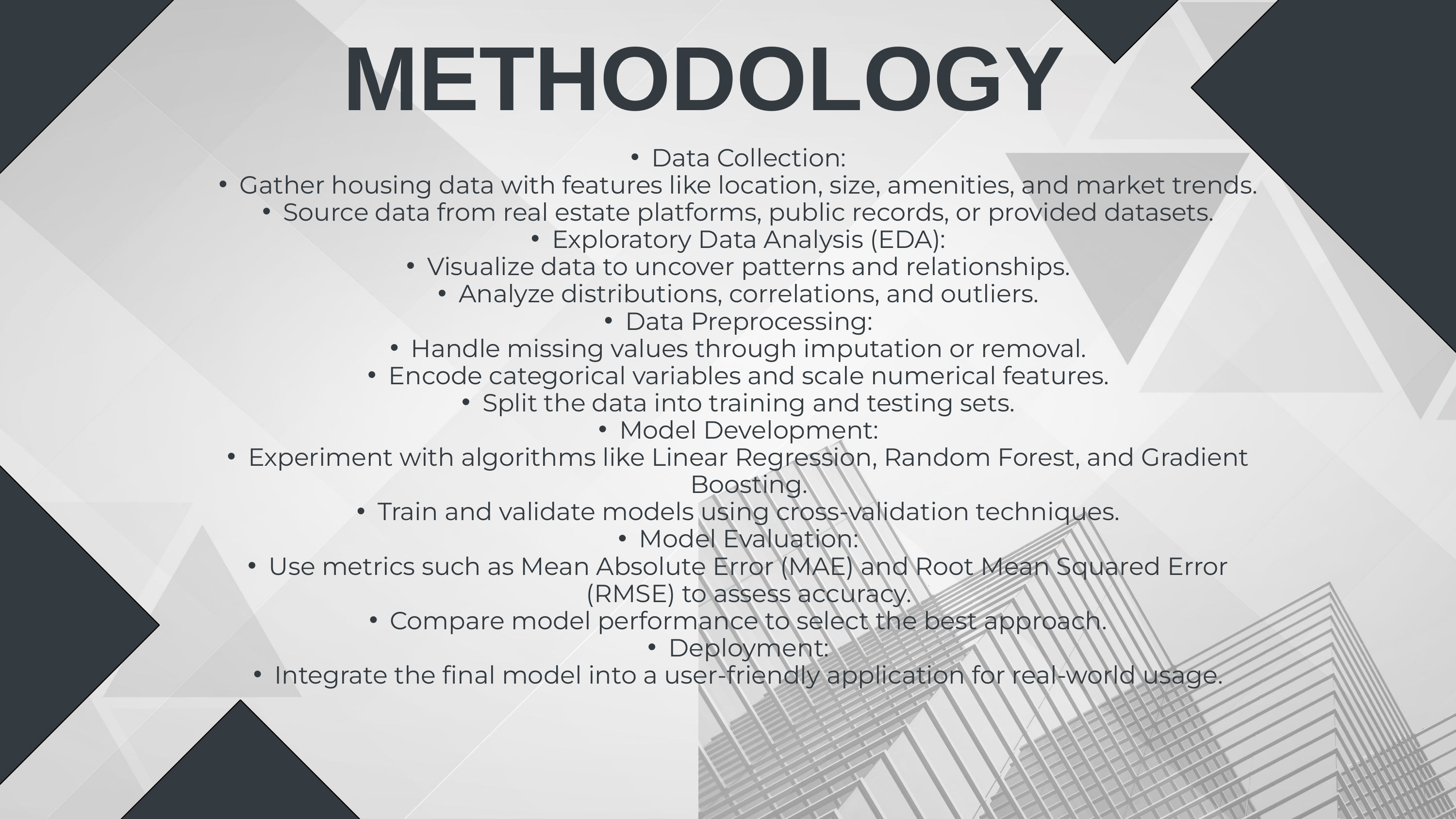

METHODOLOGY
Data Collection:
Gather housing data with features like location, size, amenities, and market trends.
Source data from real estate platforms, public records, or provided datasets.
Exploratory Data Analysis (EDA):
Visualize data to uncover patterns and relationships.
Analyze distributions, correlations, and outliers.
Data Preprocessing:
Handle missing values through imputation or removal.
Encode categorical variables and scale numerical features.
Split the data into training and testing sets.
Model Development:
Experiment with algorithms like Linear Regression, Random Forest, and Gradient Boosting.
Train and validate models using cross-validation techniques.
Model Evaluation:
Use metrics such as Mean Absolute Error (MAE) and Root Mean Squared Error (RMSE) to assess accuracy.
Compare model performance to select the best approach.
Deployment:
Integrate the final model into a user-friendly application for real-world usage.